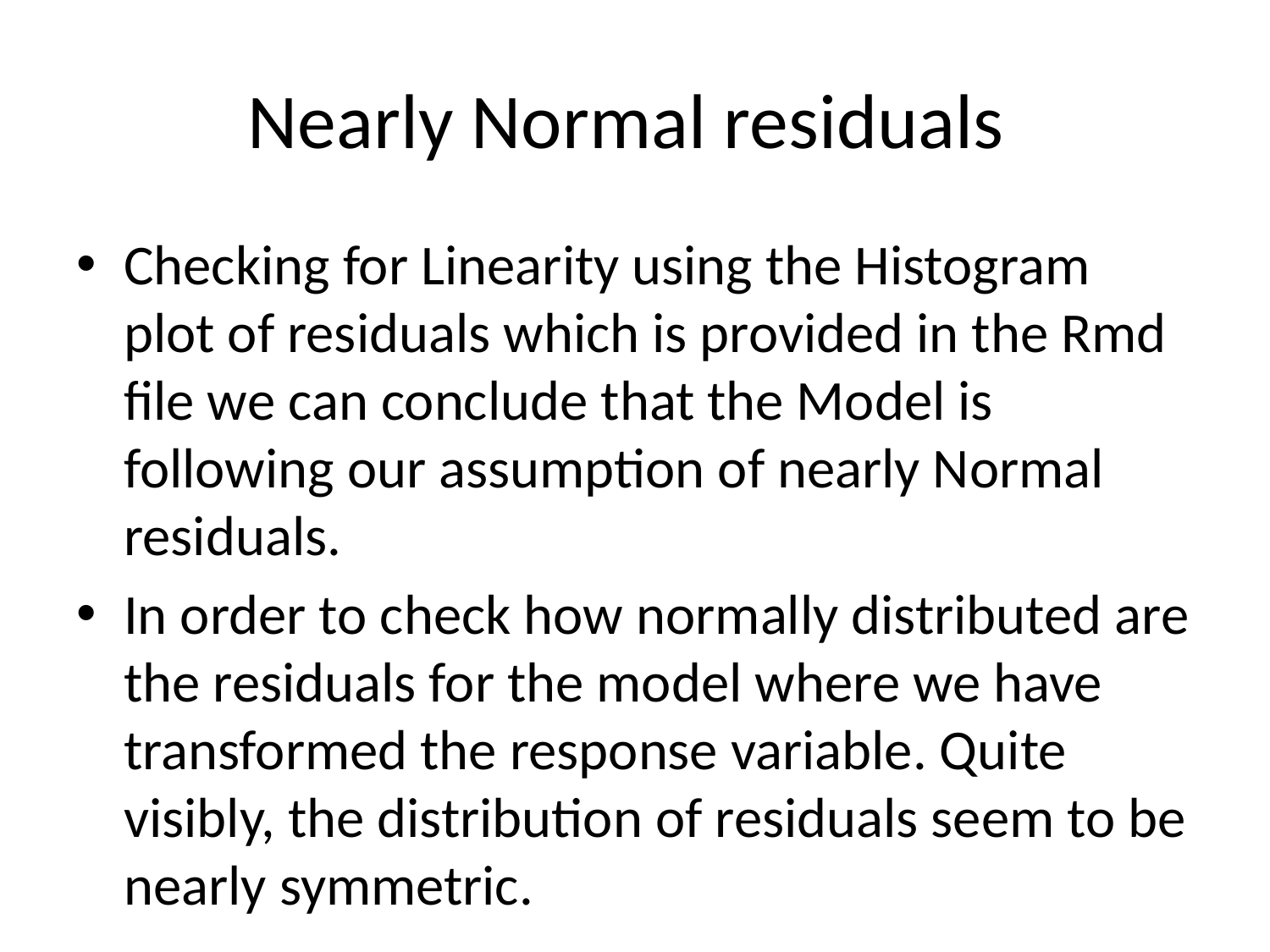

# Nearly Normal residuals
Checking for Linearity using the Histogram plot of residuals which is provided in the Rmd file we can conclude that the Model is following our assumption of nearly Normal residuals.
In order to check how normally distributed are the residuals for the model where we have transformed the response variable. Quite visibly, the distribution of residuals seem to be nearly symmetric.